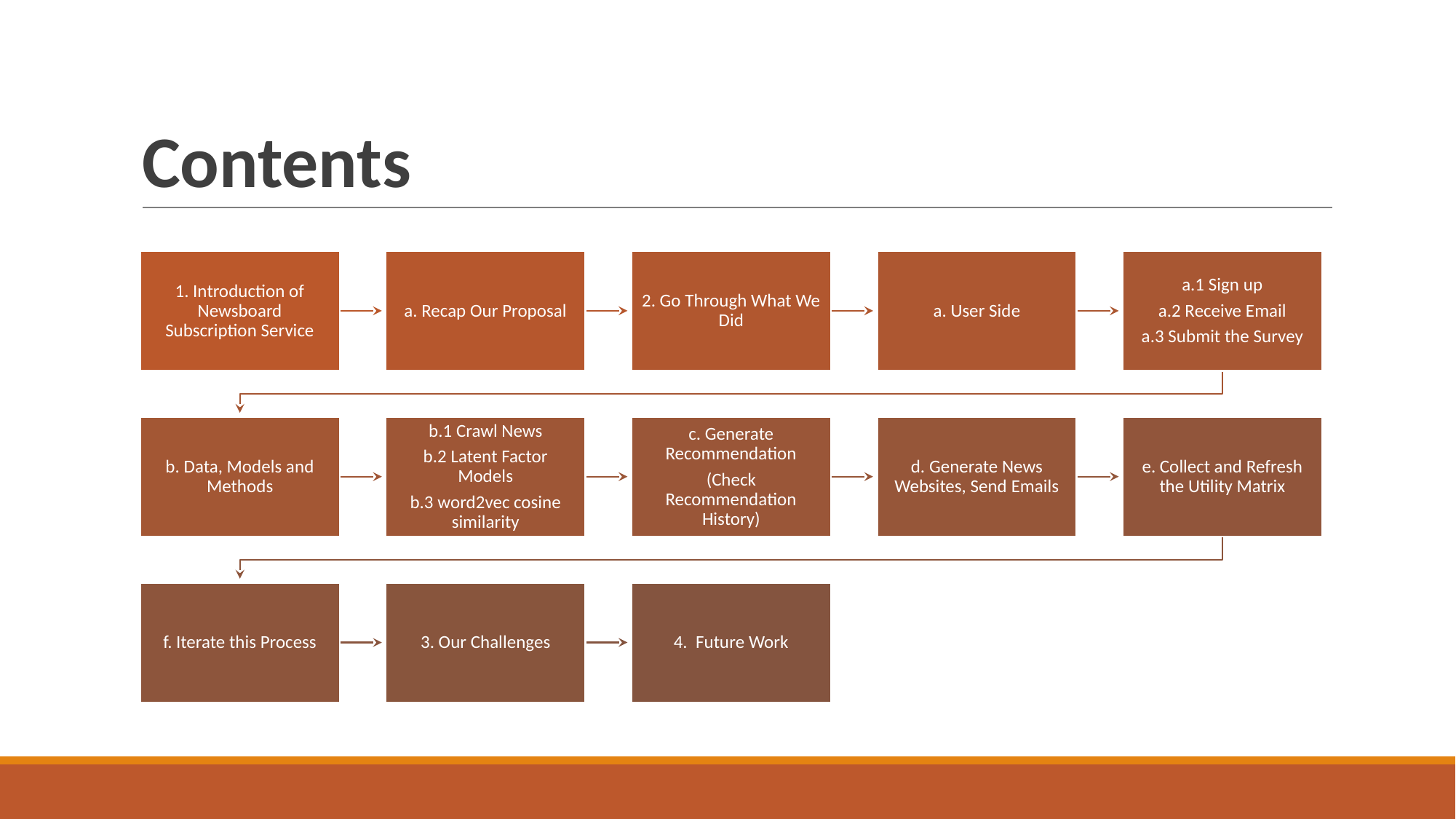

# Contents

1. Introduction of Newsboard Subscription Service

a. Recap Our Proposal

2. Go Through What We Did

a. User Side

a.1 Sign up
a.2 Receive Email
a.3 Submit the Survey

b. Data, Models and Methods

b.1 Crawl News
b.2 Latent Factor Models
b.3 word2vec cosine similarity

c. Generate Recommendation
(Check Recommendation History)

d. Generate News Websites, Send Emails

e. Collect and Refresh the Utility Matrix

f. Iterate this Process

3. Our Challenges

4.  Future Work